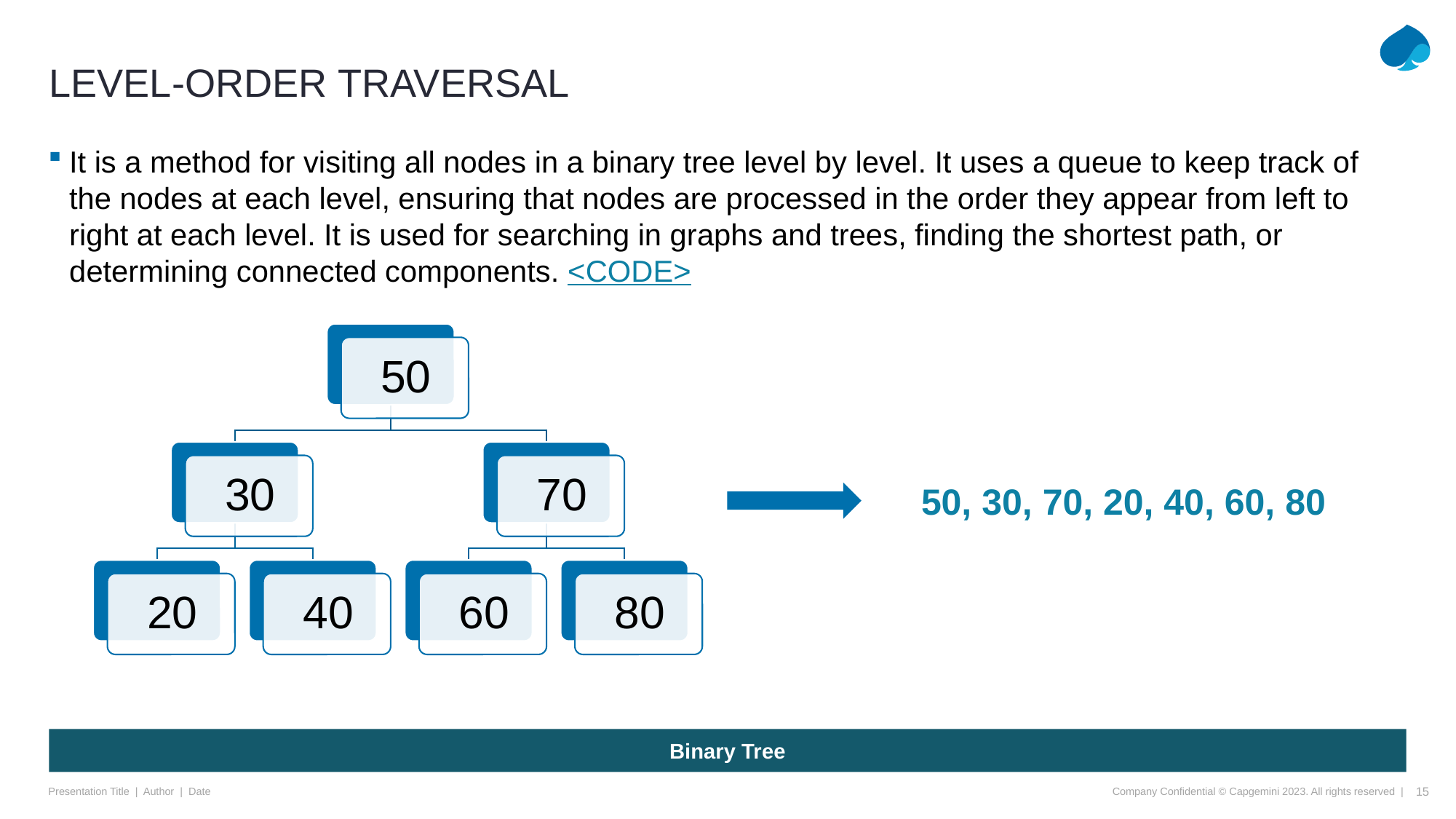

# LEVEL-order TRAVERSAL
It is a method for visiting all nodes in a binary tree level by level. It uses a queue to keep track of the nodes at each level, ensuring that nodes are processed in the order they appear from left to right at each level. It is used for searching in graphs and trees, finding the shortest path, or determining connected components. <CODE>
50
30
20
40
70
60
80
50, 30, 70, 20, 40, 60, 80

Binary Tree